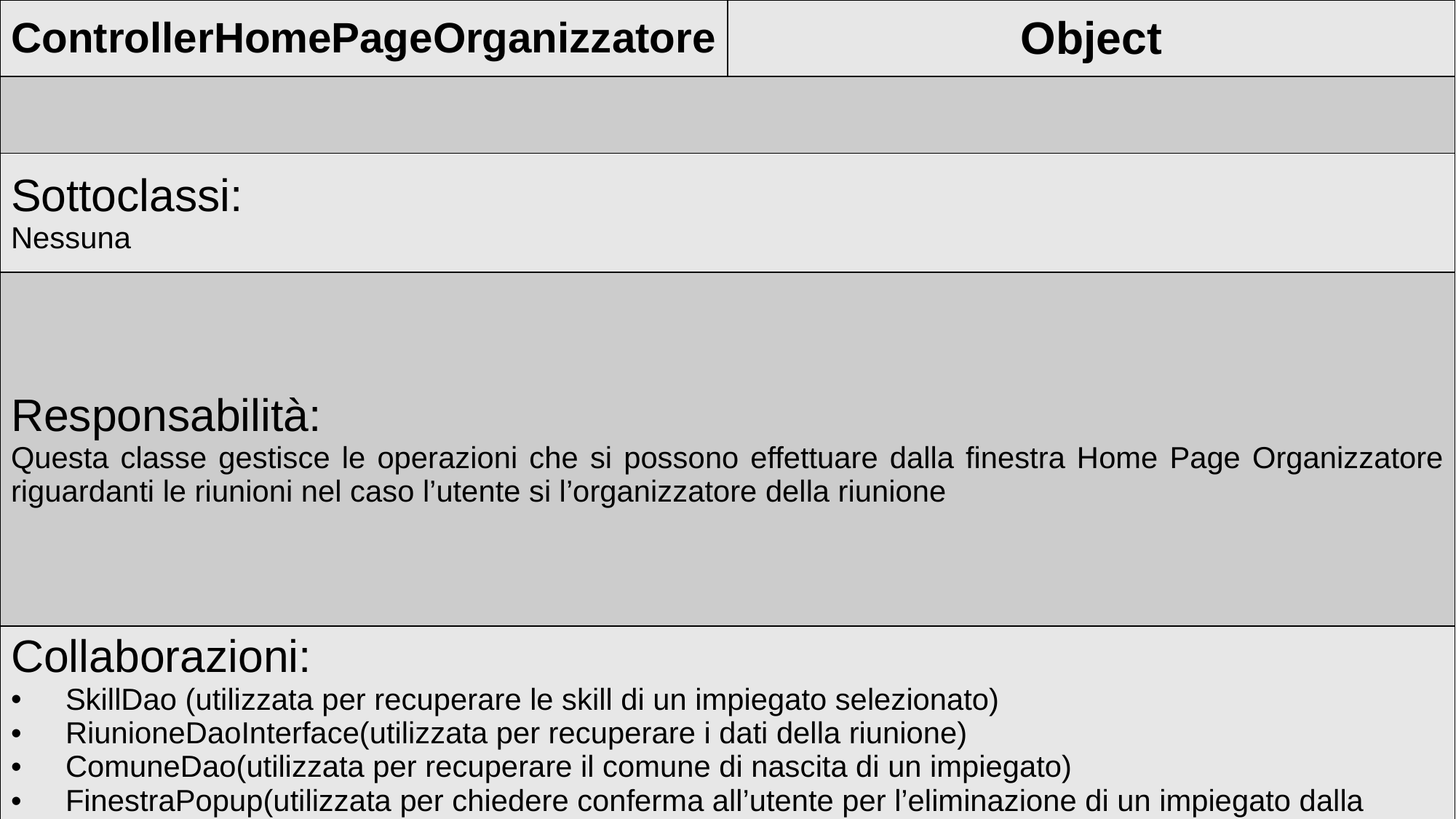

| ControllerHomePageOrganizzatore | Object |
| --- | --- |
|  |  |
| Sottoclassi: Nessuna |  |
| Responsabilità: Questa classe gestisce le operazioni che si possono effettuare dalla finestra Home Page Organizzatore riguardanti le riunioni nel caso l’utente si l’organizzatore della riunione |  |
| Collaborazioni: SkillDao (utilizzata per recuperare le skill di un impiegato selezionato) RiunioneDaoInterface(utilizzata per recuperare i dati della riunione) ComuneDao(utilizzata per recuperare il comune di nascita di un impiegato) FinestraPopup(utilizzata per chiedere conferma all’utente per l’eliminazione di un impiegato dalla riunione) Riunione (per tenere traccia delle informazioni della riunione) Impiegato(per tenere traccia dei dati dell’organizzatore, ed utilizzato come tipo di un ArrayList per recuperare i partecipanti di una riunione) Skill (utilizzata come tipo di un ArrayList che tiene traccia delle skill di un impiegato selezionato) Connection (per ottenere la connessione al database) |  |